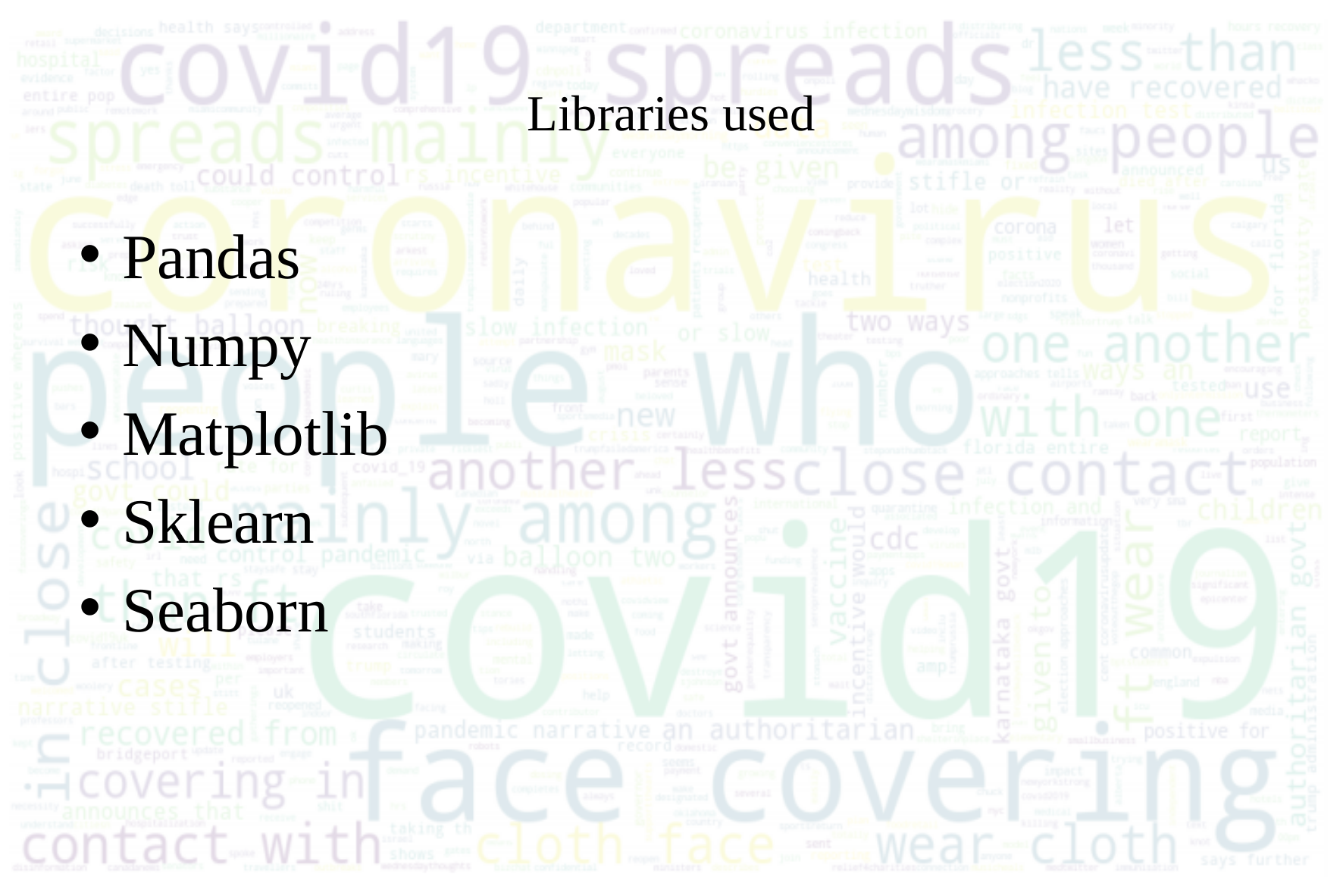

# Libraries used
Pandas
Numpy
Matplotlib
Sklearn
Seaborn